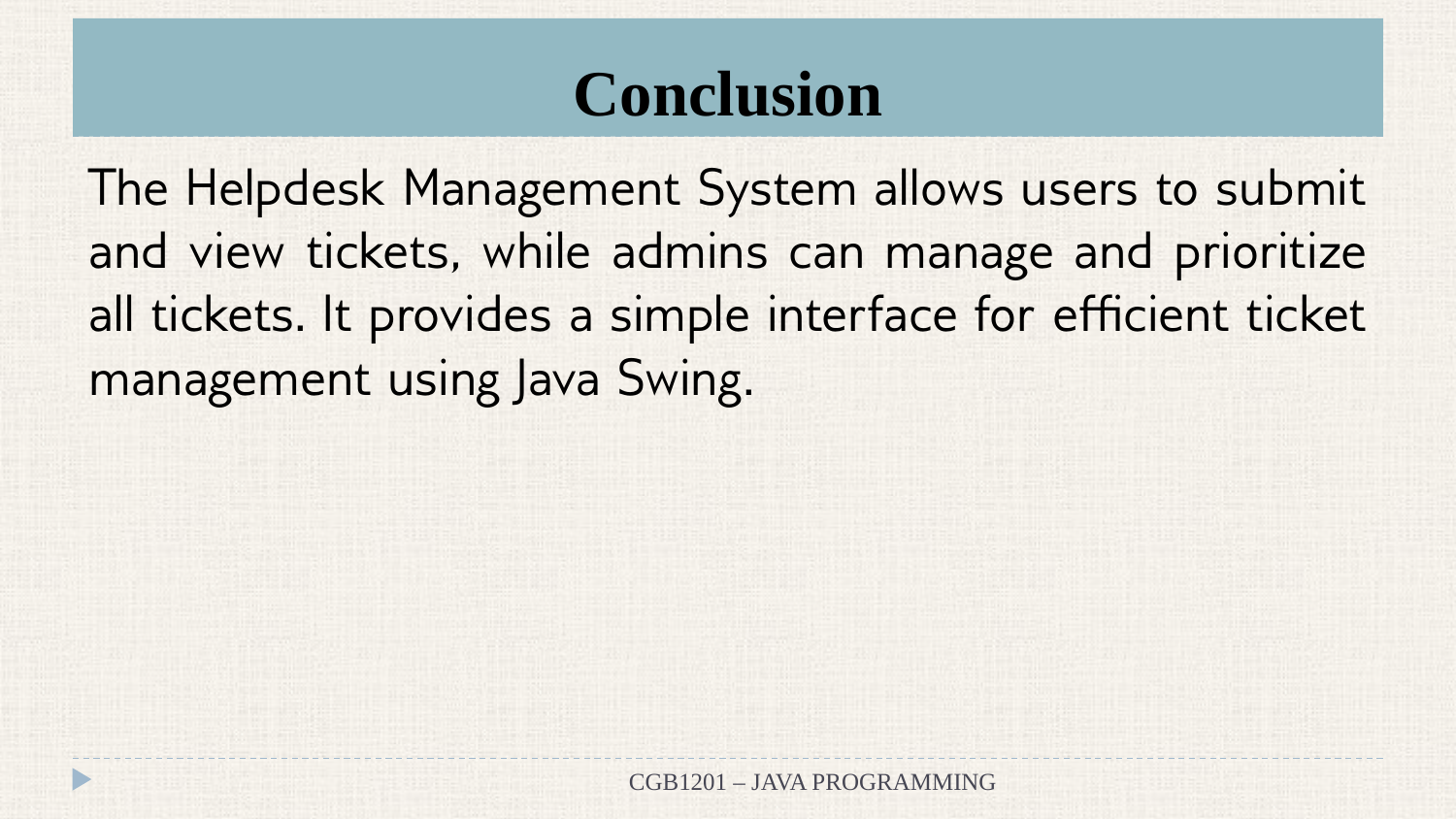

# Conclusion
The Helpdesk Management System allows users to submit and view tickets, while admins can manage and prioritize all tickets. It provides a simple interface for efficient ticket management using Java Swing.
18
CGB1201 – JAVA PROGRAMMING